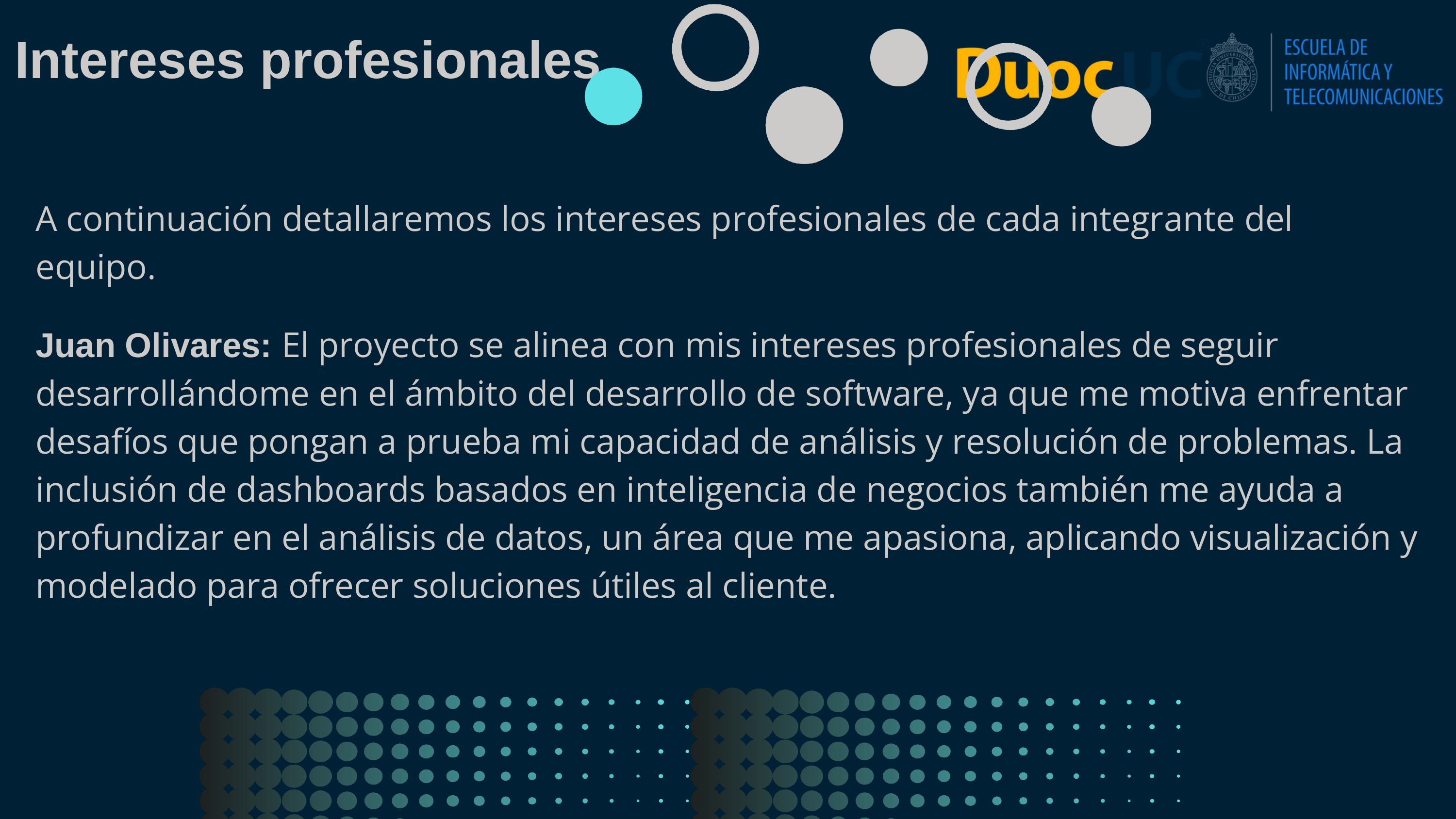

Intereses profesionales
A continuación detallaremos los intereses profesionales de cada integrante del equipo.
Juan Olivares: El proyecto se alinea con mis intereses profesionales de seguir desarrollándome en el ámbito del desarrollo de software, ya que me motiva enfrentar desafíos que pongan a prueba mi capacidad de análisis y resolución de problemas. La inclusión de dashboards basados en inteligencia de negocios también me ayuda a profundizar en el análisis de datos, un área que me apasiona, aplicando visualización y modelado para ofrecer soluciones útiles al cliente.